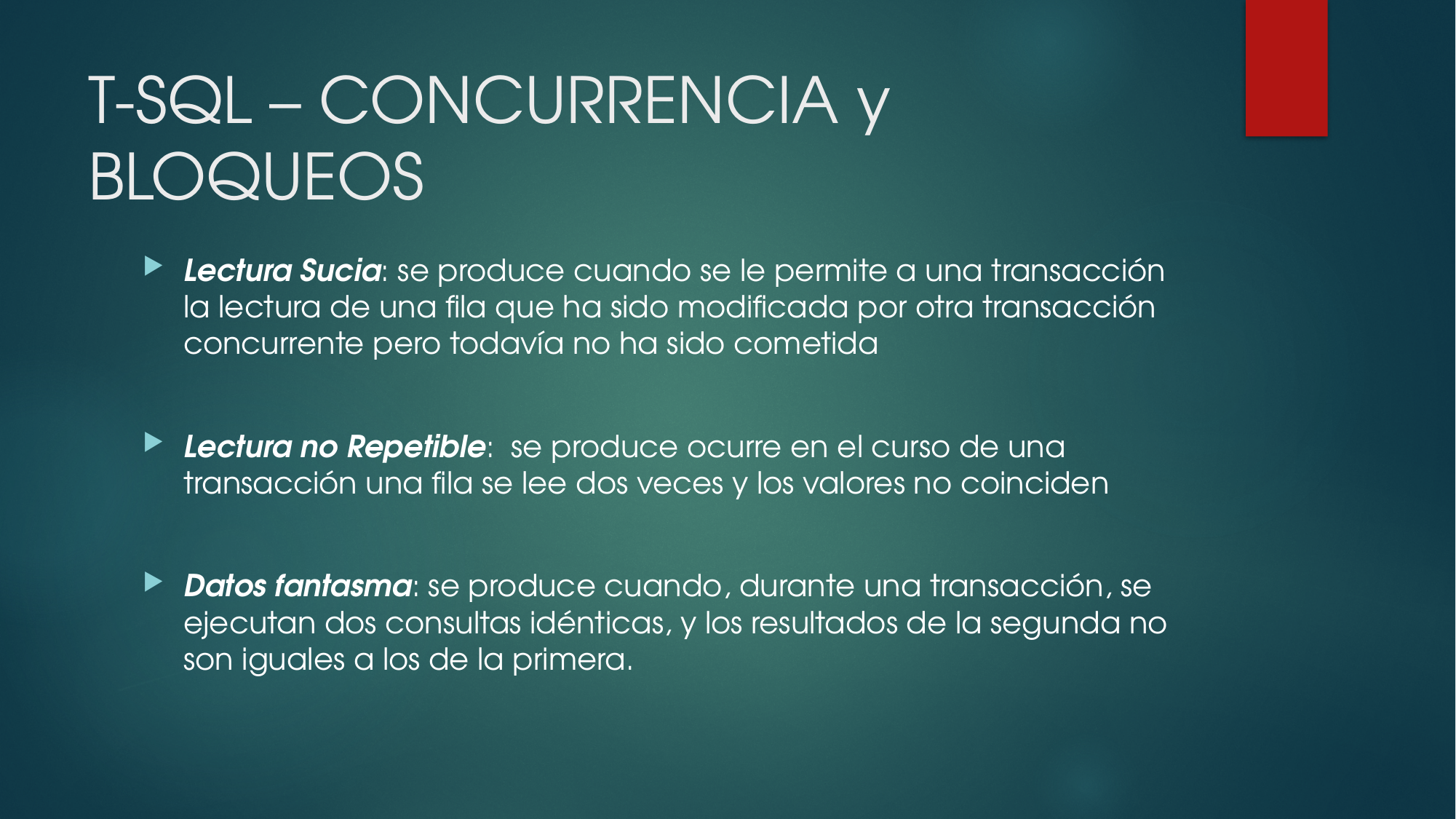

# T-SQL – CONCURRENCIA y BLOQUEOS
Lectura Sucia: se produce cuando se le permite a una transacción la lectura de una fila que ha sido modificada por otra transacción concurrente pero todavía no ha sido cometida

Lectura no Repetible:  se produce ocurre en el curso de una transacción una fila se lee dos veces y los valores no coinciden

Datos fantasma: se produce cuando, durante una transacción, se ejecutan dos consultas idénticas, y los resultados de la segunda no son iguales a los de la primera.